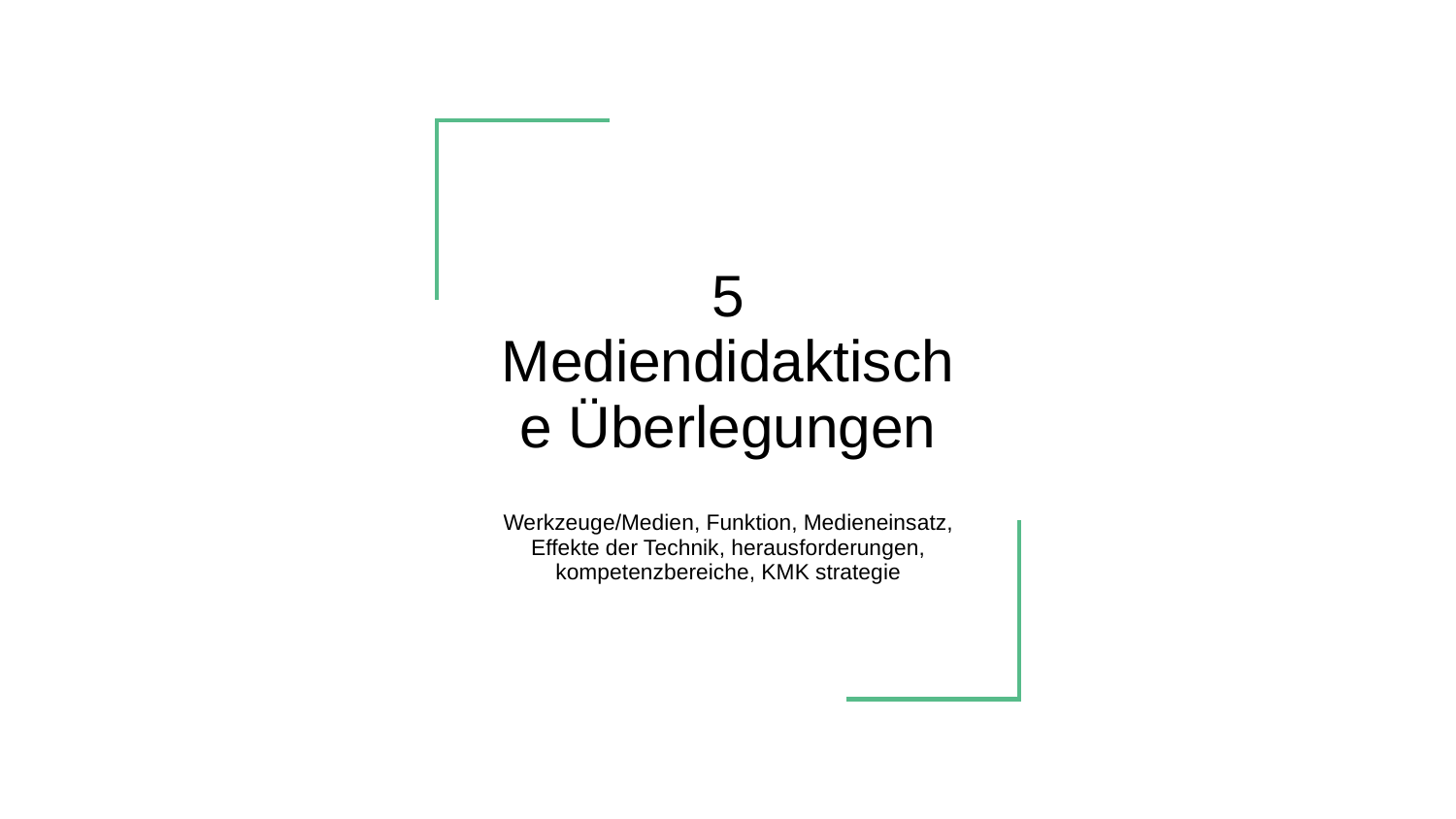

# 5 Mediendidaktische Überlegungen
Werkzeuge/Medien, Funktion, Medieneinsatz, Effekte der Technik, herausforderungen, kompetenzbereiche, KMK strategie